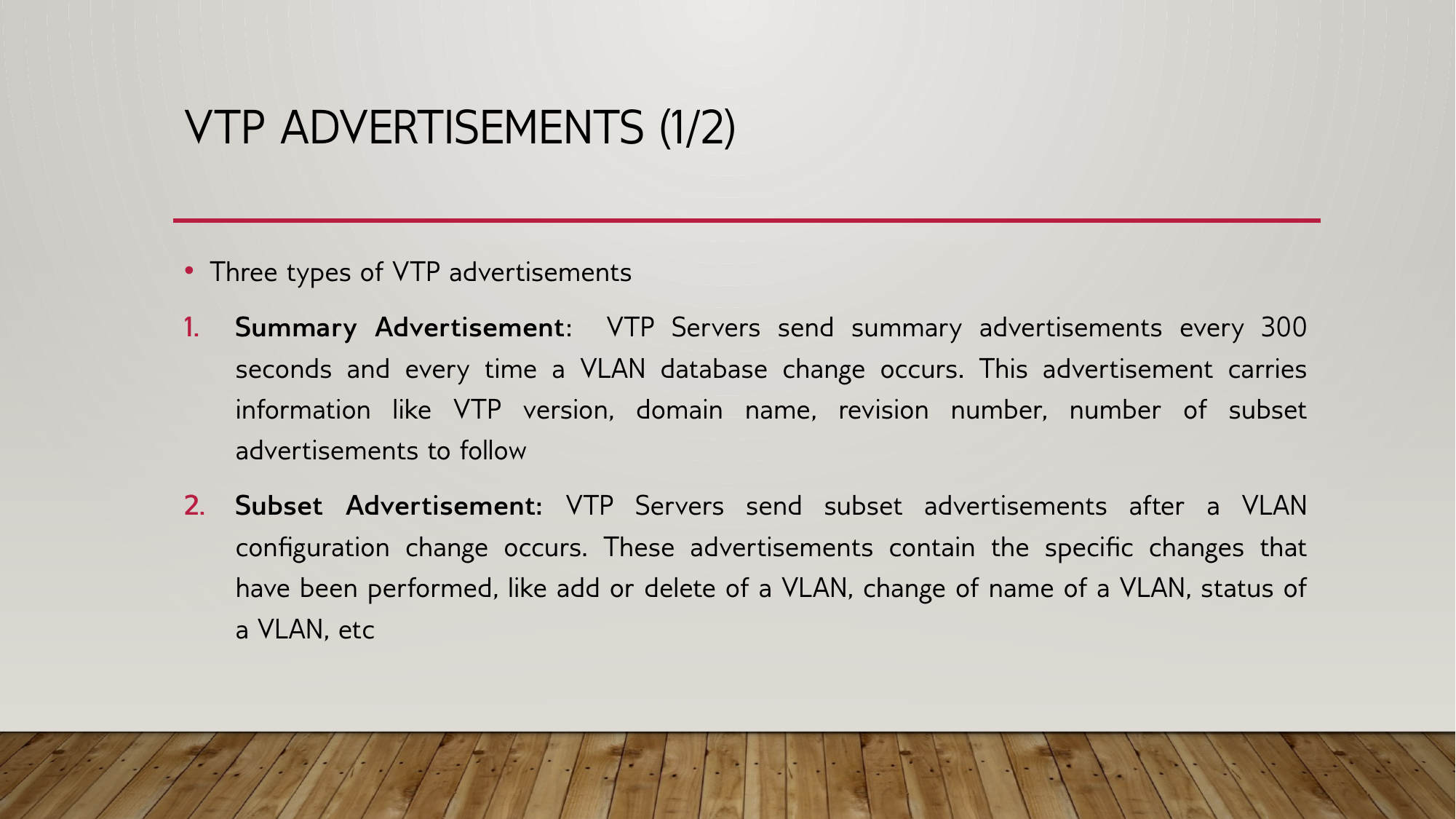

# Vtp advertisements (1/2)
Three types of VTP advertisements
Summary Advertisement:  VTP Servers send summary advertisements every 300 seconds and every time a VLAN database change occurs. This advertisement carries information like VTP version, domain name, revision number, number of subset advertisements to follow
Subset Advertisement: VTP Servers send subset advertisements after a VLAN configuration change occurs. These advertisements contain the specific changes that have been performed, like add or delete of a VLAN, change of name of a VLAN, status of a VLAN, etc